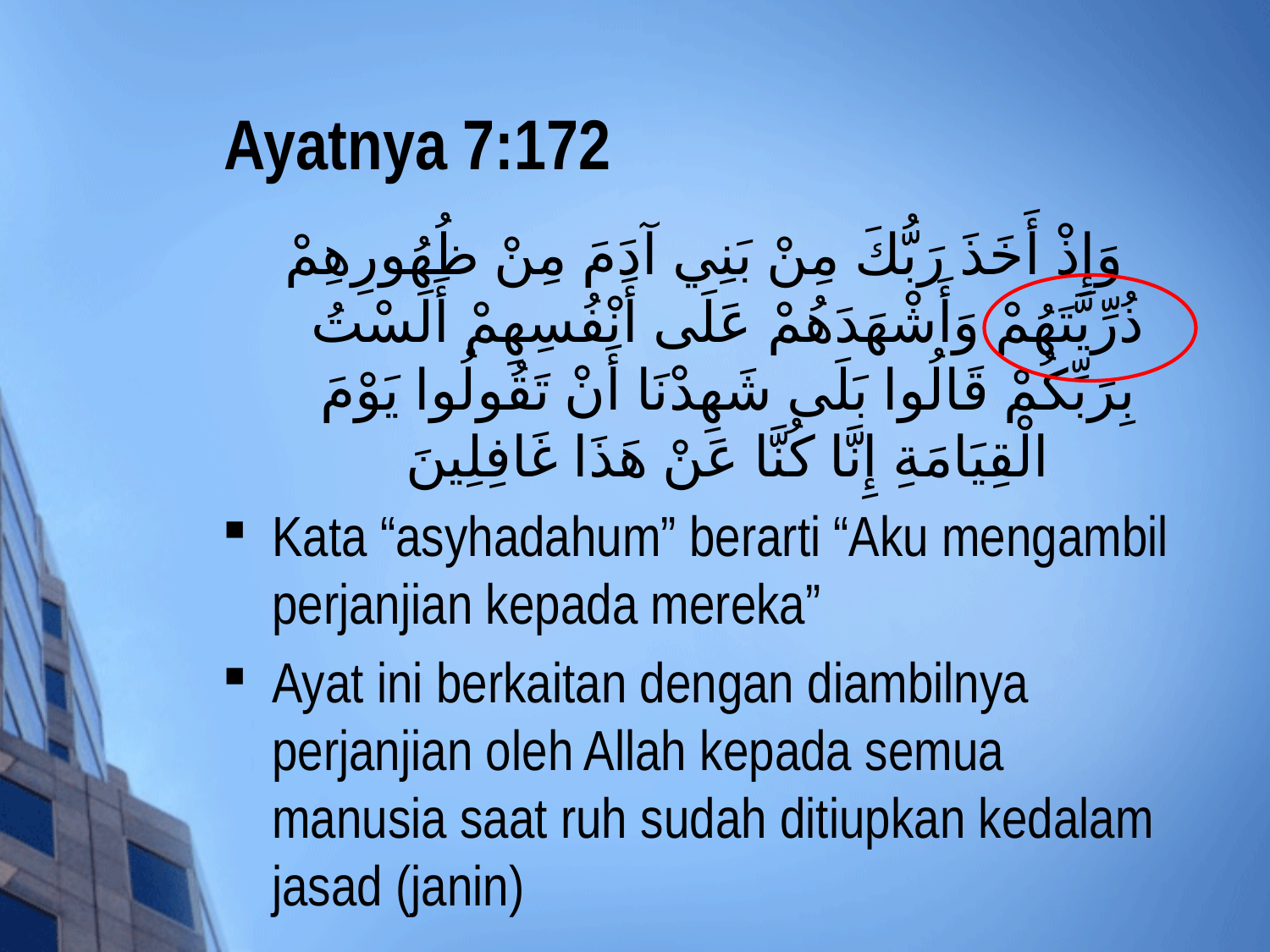

# Ayatnya 7:172
وَإِذْ أَخَذَ رَبُّكَ مِنْ بَنِي آدَمَ مِنْ ظُهُورِهِمْ ذُرِّيَّتَهُمْ وَأَشْهَدَهُمْ عَلَى أَنْفُسِهِمْ أَلَسْتُ بِرَبِّكُمْ قَالُوا بَلَى شَهِدْنَا أَنْ تَقُولُوا يَوْمَ الْقِيَامَةِ إِنَّا كُنَّا عَنْ هَذَا غَافِلِينَ
Kata “asyhadahum” berarti “Aku mengambil perjanjian kepada mereka”
Ayat ini berkaitan dengan diambilnya perjanjian oleh Allah kepada semua manusia saat ruh sudah ditiupkan kedalam jasad (janin)